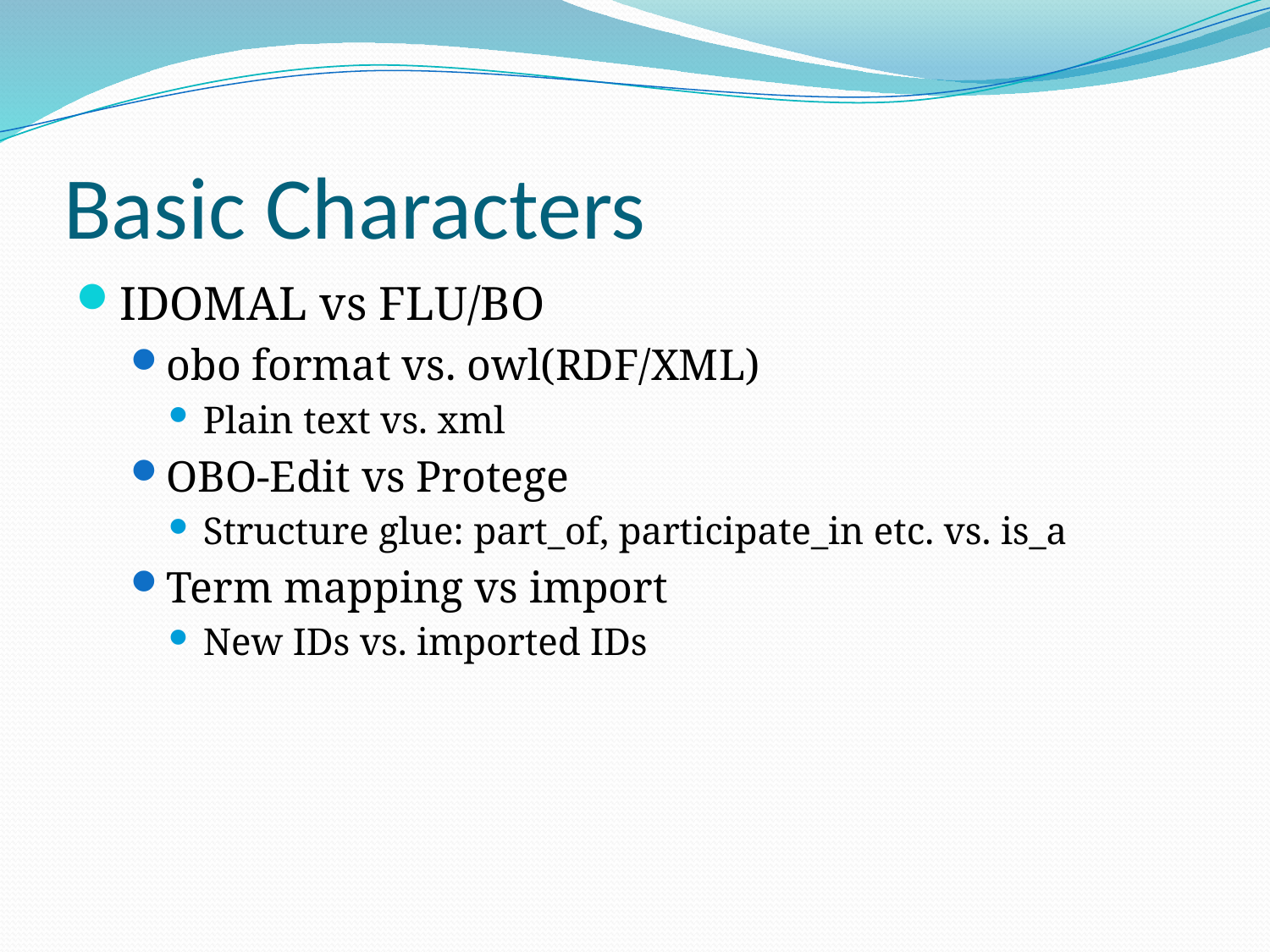

# Basic Characters
IDOMAL vs FLU/BO
obo format vs. owl(RDF/XML)
Plain text vs. xml
OBO-Edit vs Protege
Structure glue: part_of, participate_in etc. vs. is_a
Term mapping vs import
New IDs vs. imported IDs